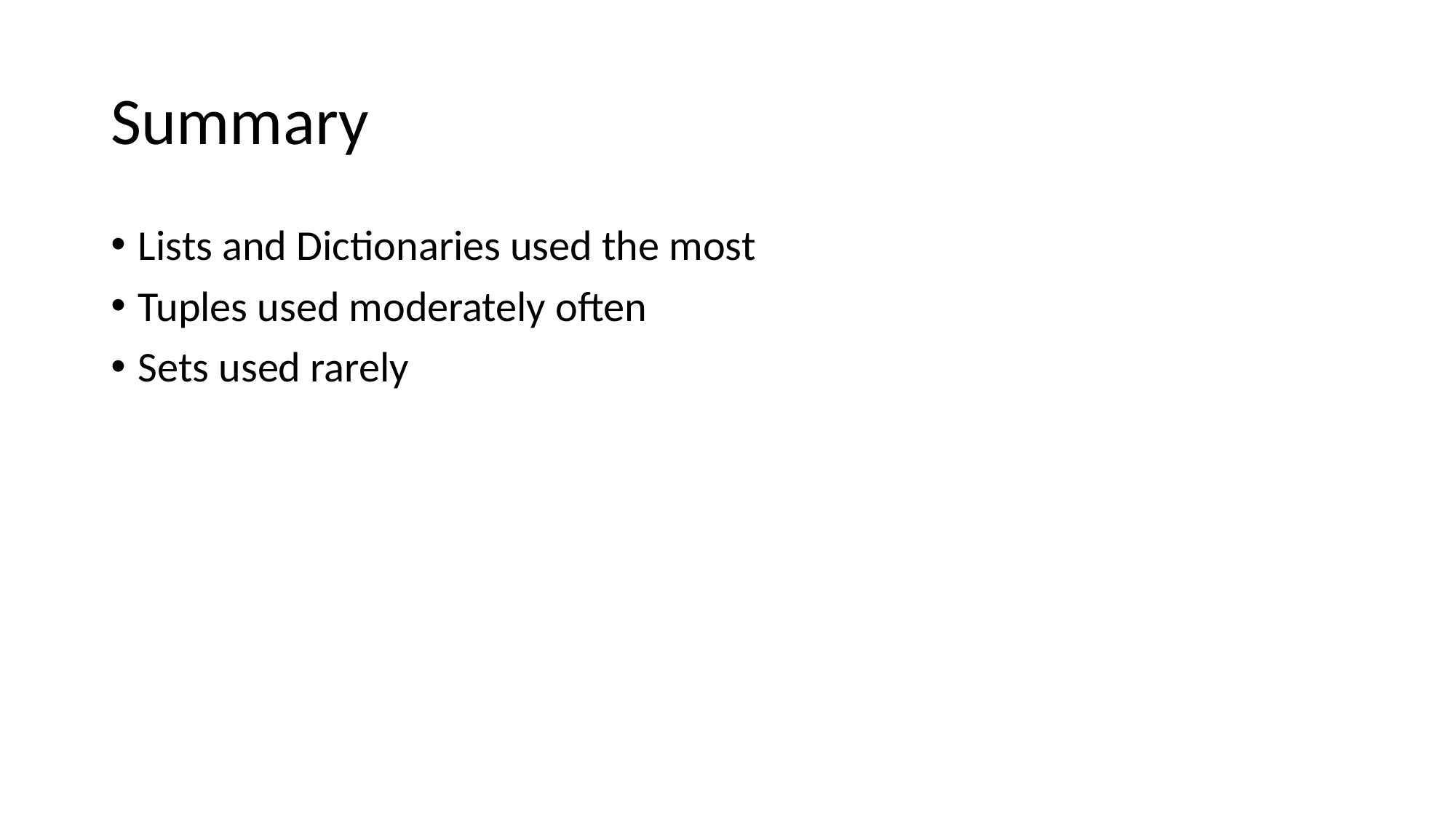

# Summary
Lists and Dictionaries used the most
Tuples used moderately often
Sets used rarely